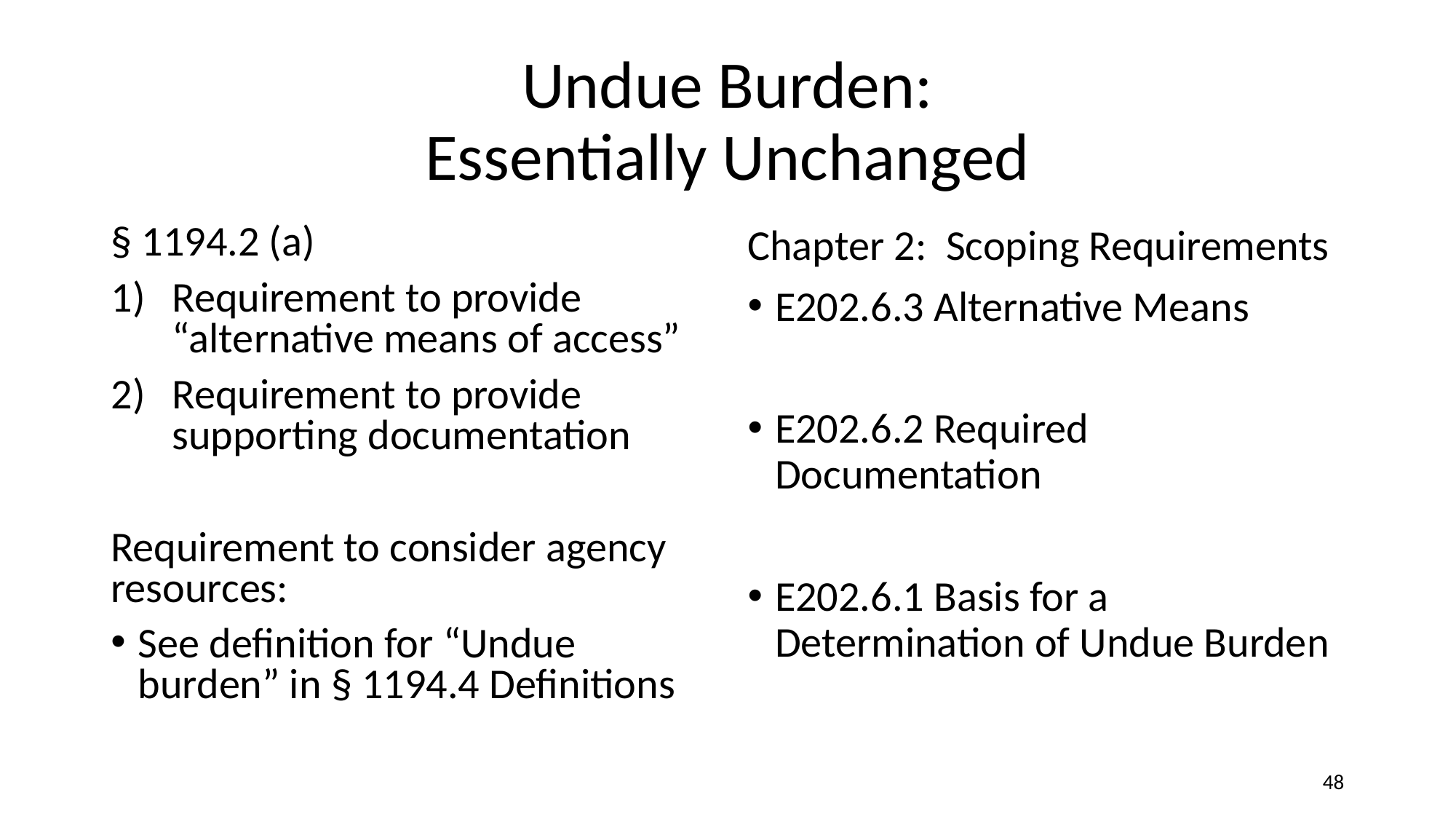

# Undue Burden: Essentially Unchanged
§ 1194.2 (a)
Requirement to provide “alternative means of access”
Requirement to provide supporting documentation

Requirement to consider agency resources:
See definition for “Undue burden” in § 1194.4 Definitions
Chapter 2:  Scoping Requirements
E202.6.3 Alternative Means

E202.6.2 Required Documentation

E202.6.1 Basis for a Determination of Undue Burden
48